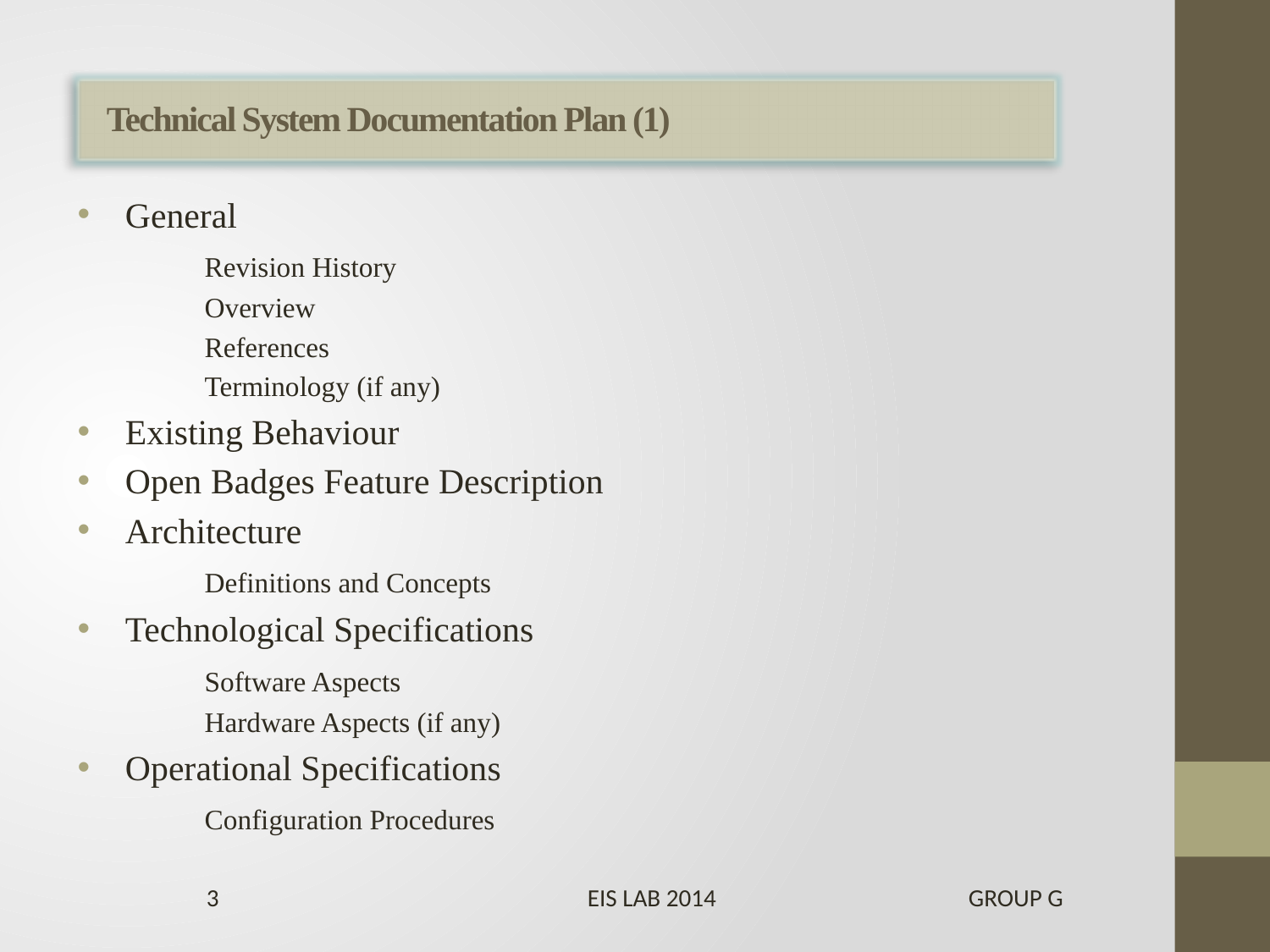

# Technical System Documentation Plan (1)

General
	Revision History
	Overview
	References
	Terminology (if any)
Existing Behaviour
Open Badges Feature Description
Architecture
	Definitions and Concepts
Technological Specifications
	Software Aspects
	Hardware Aspects (if any)
Operational Specifications
	Configuration Procedures

3			EIS LAB 2014		GROUP G